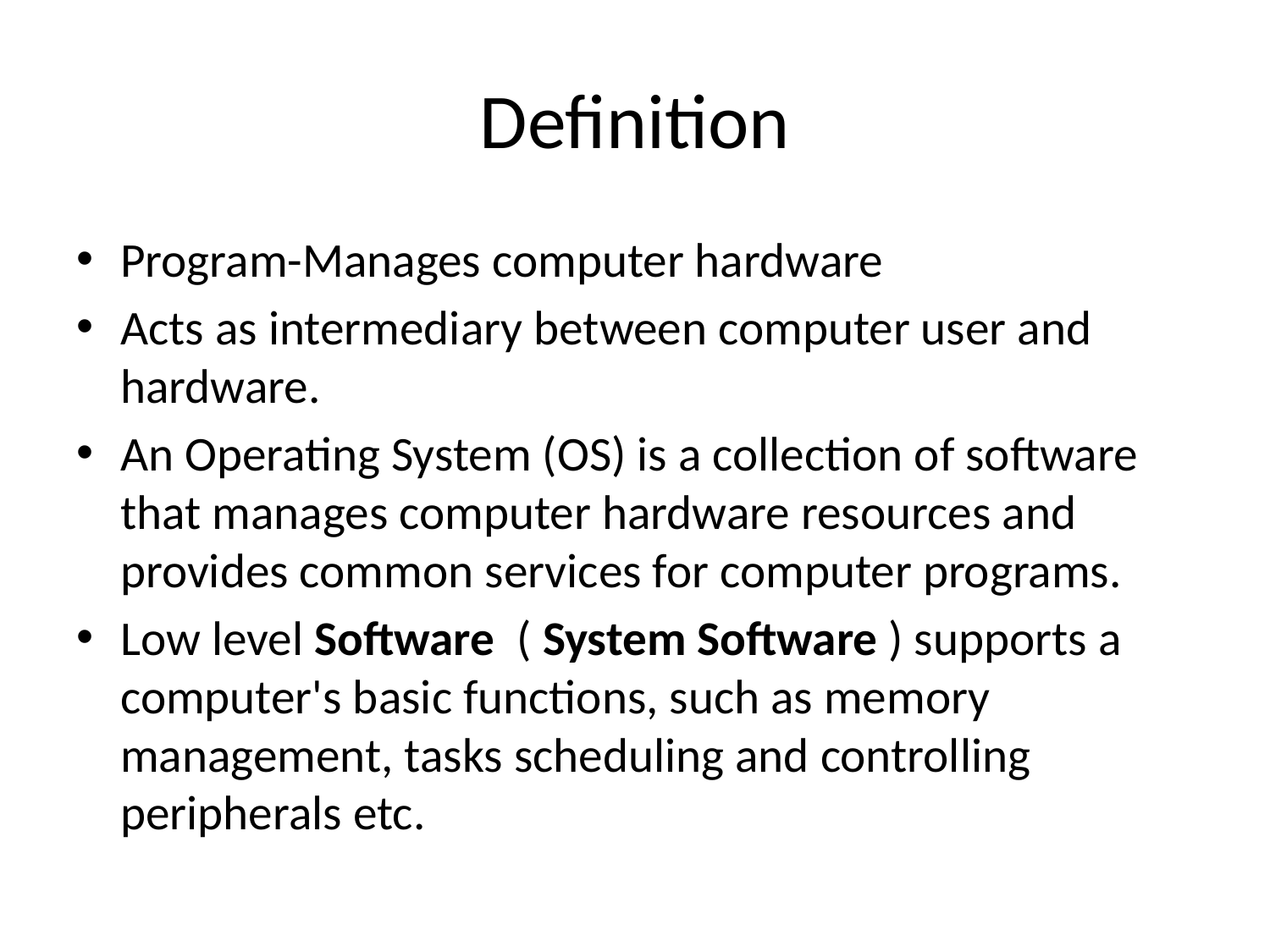

# Definition
Program-Manages computer hardware
Acts as intermediary between computer user and hardware.
An Operating System (OS) is a collection of software that manages computer hardware resources and provides common services for computer programs.
Low level Software  ( System Software ) supports a computer's basic functions, such as memory management, tasks scheduling and controlling peripherals etc.